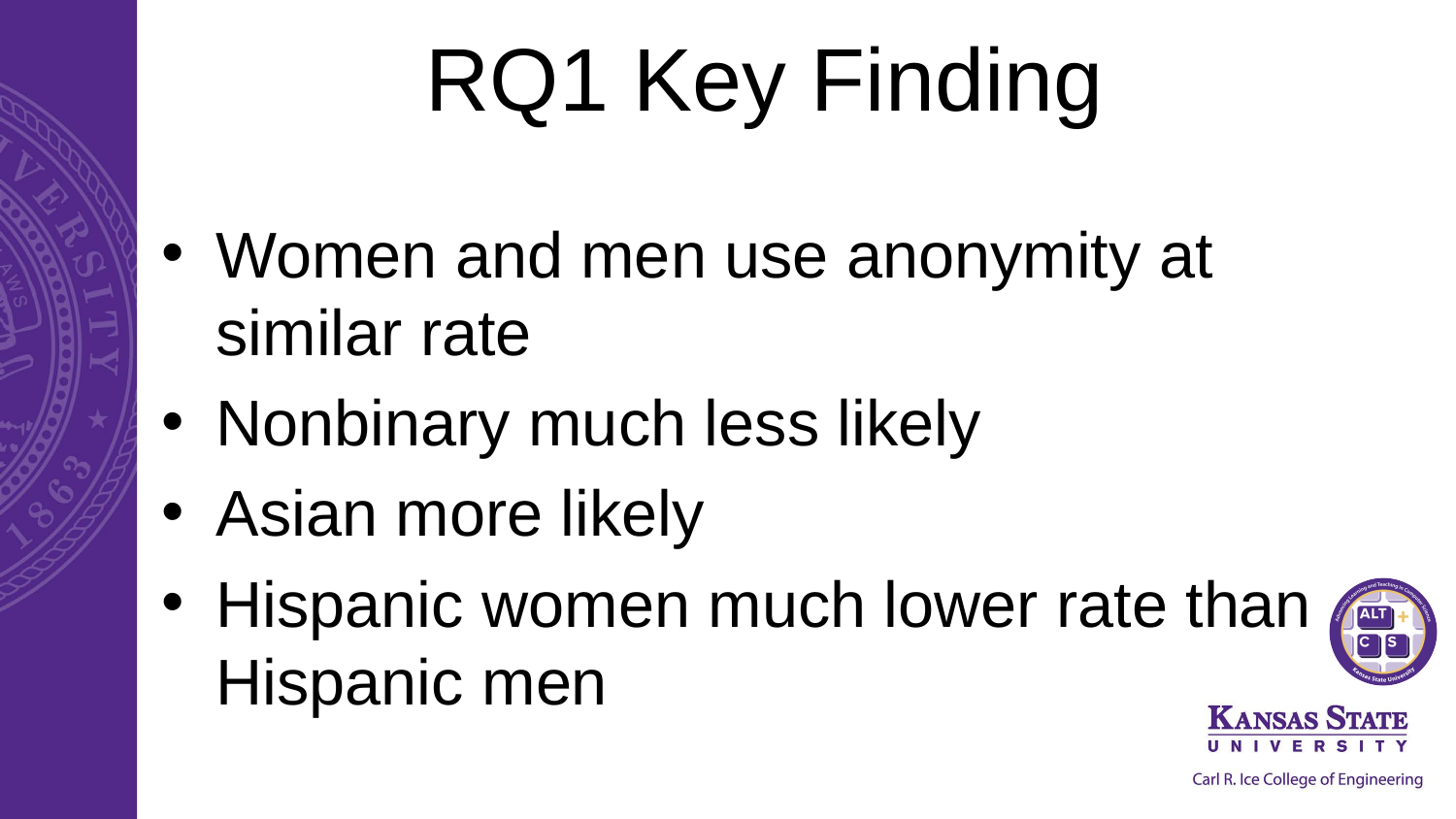

# RQ1 Key Finding
Women and men use anonymity at similar rate
Nonbinary much less likely
Asian more likely
Hispanic women much lower rate than Hispanic men